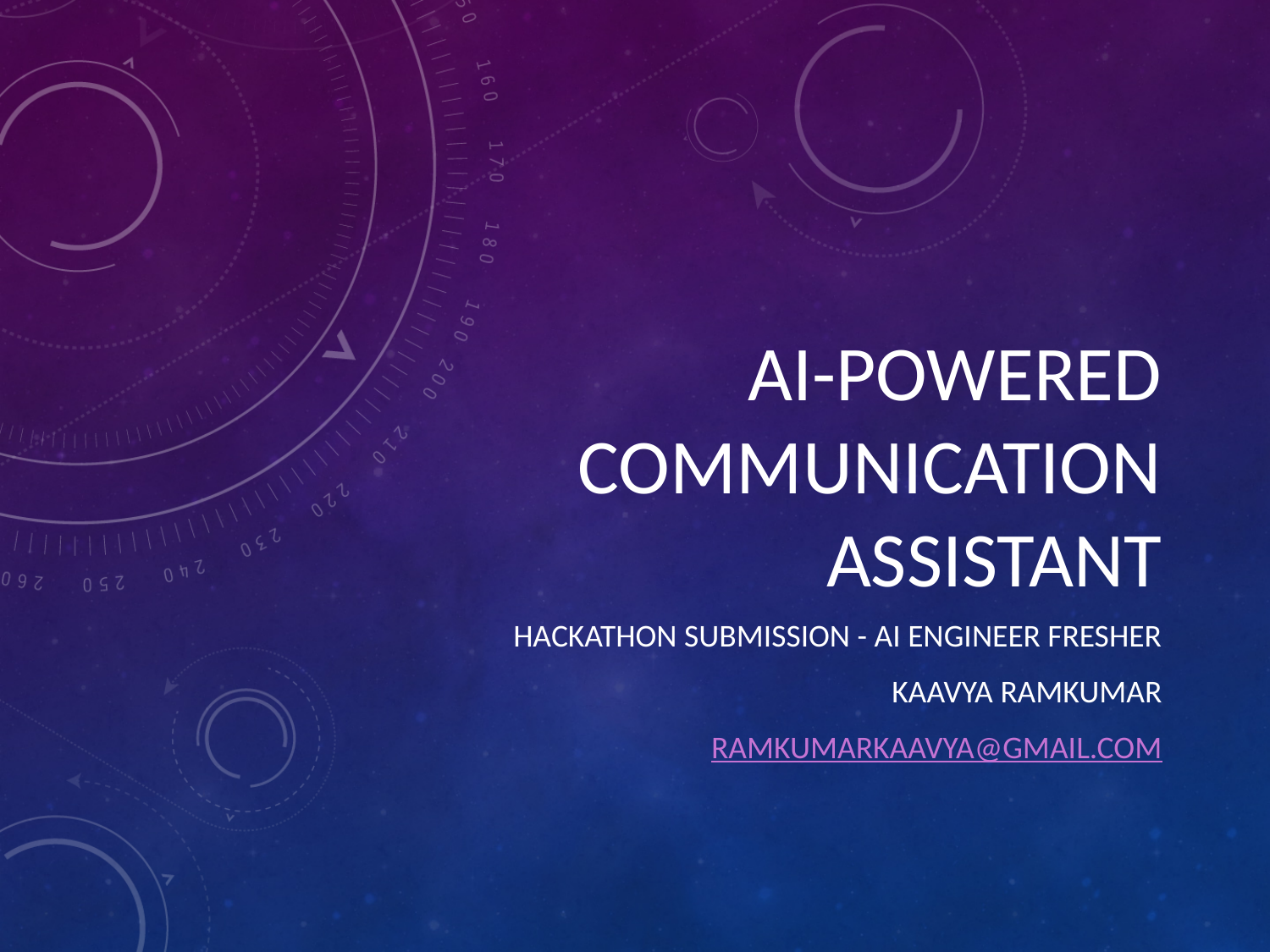

# AI-Powered Communication Assistant
Hackathon Submission - AI Engineer Fresher
Kaavya Ramkumar
ramkumarkaavya@gmail.com